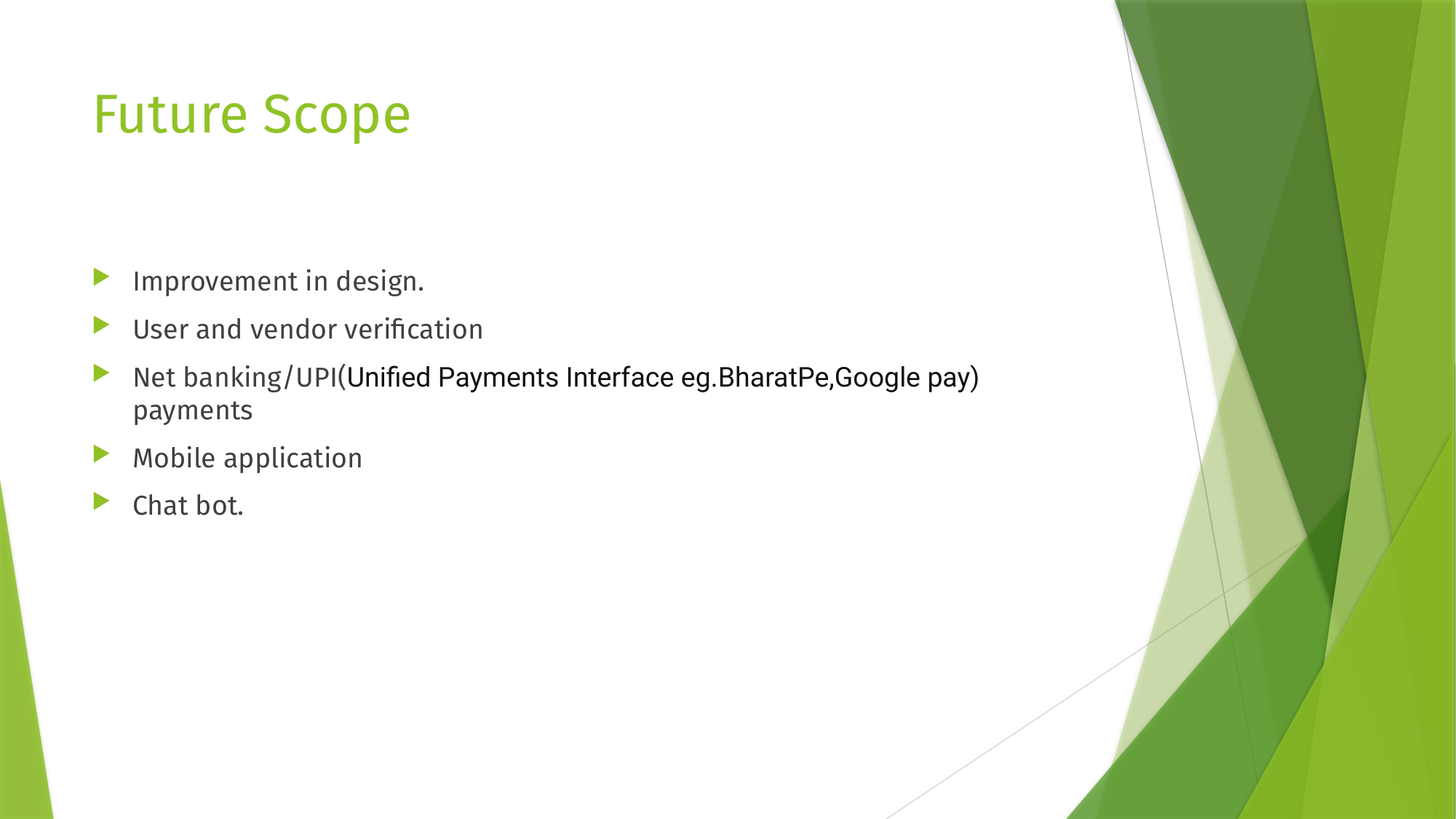

# Future Scope
Improvement in design.
User and vendor verification
Net banking/UPI(Unified Payments Interface eg.BharatPe,Google pay) payments
Mobile application
Chat bot.